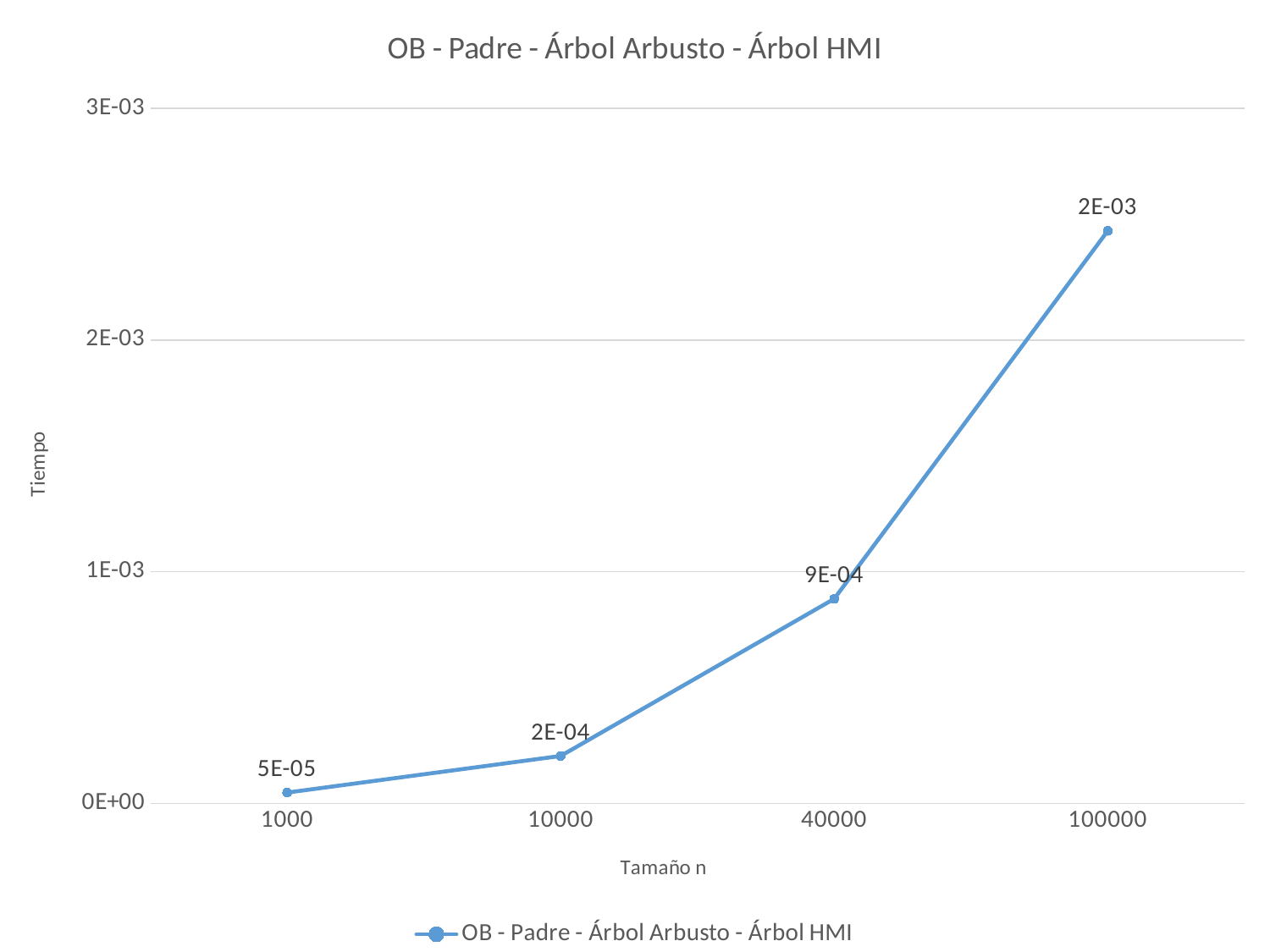

### Chart:

| Category | OB - Padre - Árbol Arbusto - Árbol HMI |
|---|---|
| 1000 | 4.65724e-05 |
| 10000 | 0.000204562 |
| 40000 | 0.00088253 |
| 100000 | 0.00247073 |